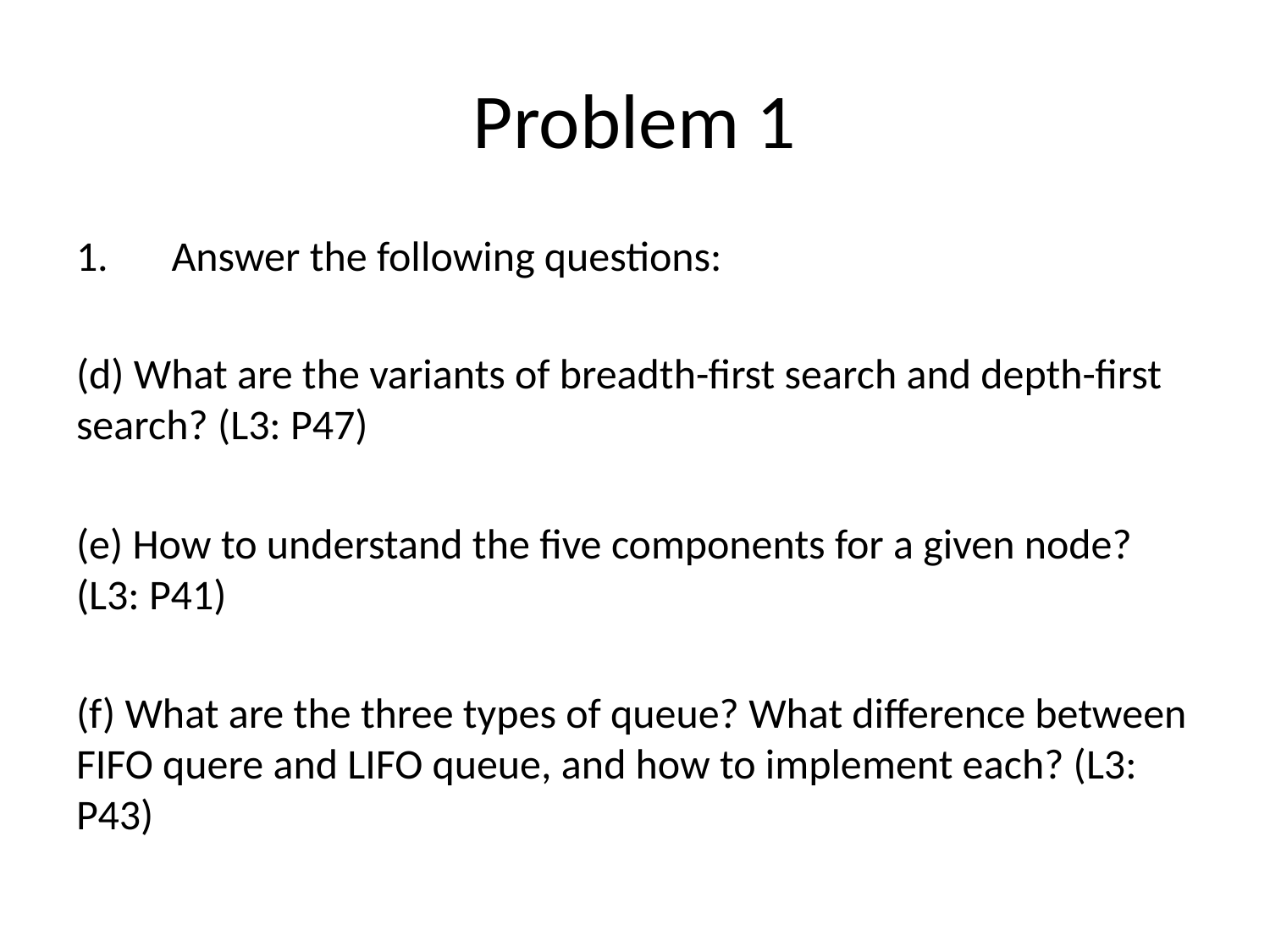

# Problem 1
1.	Answer the following questions:

(d) What are the variants of breadth-first search and depth-first search? (L3: P47)

(e) How to understand the five components for a given node? (L3: P41)

(f) What are the three types of queue? What difference between FIFO quere and LIFO queue, and how to implement each? (L3: P43)